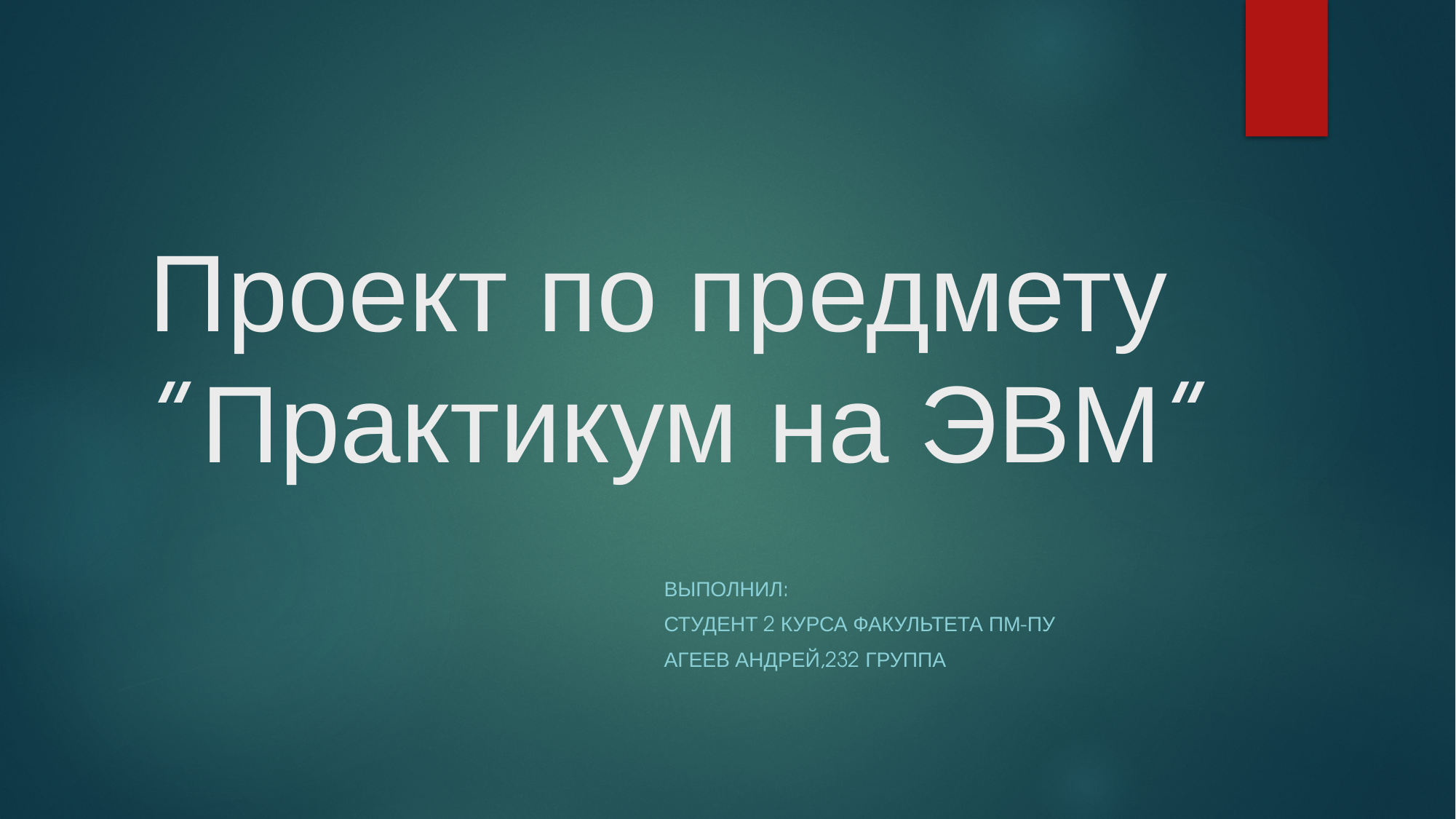

# Проект по предмету ”Практикум на ЭВМ”
									Выполнил:
					Студент 2 курса факультета ПМ-ПУ
							Агеев Андрей,232 группа